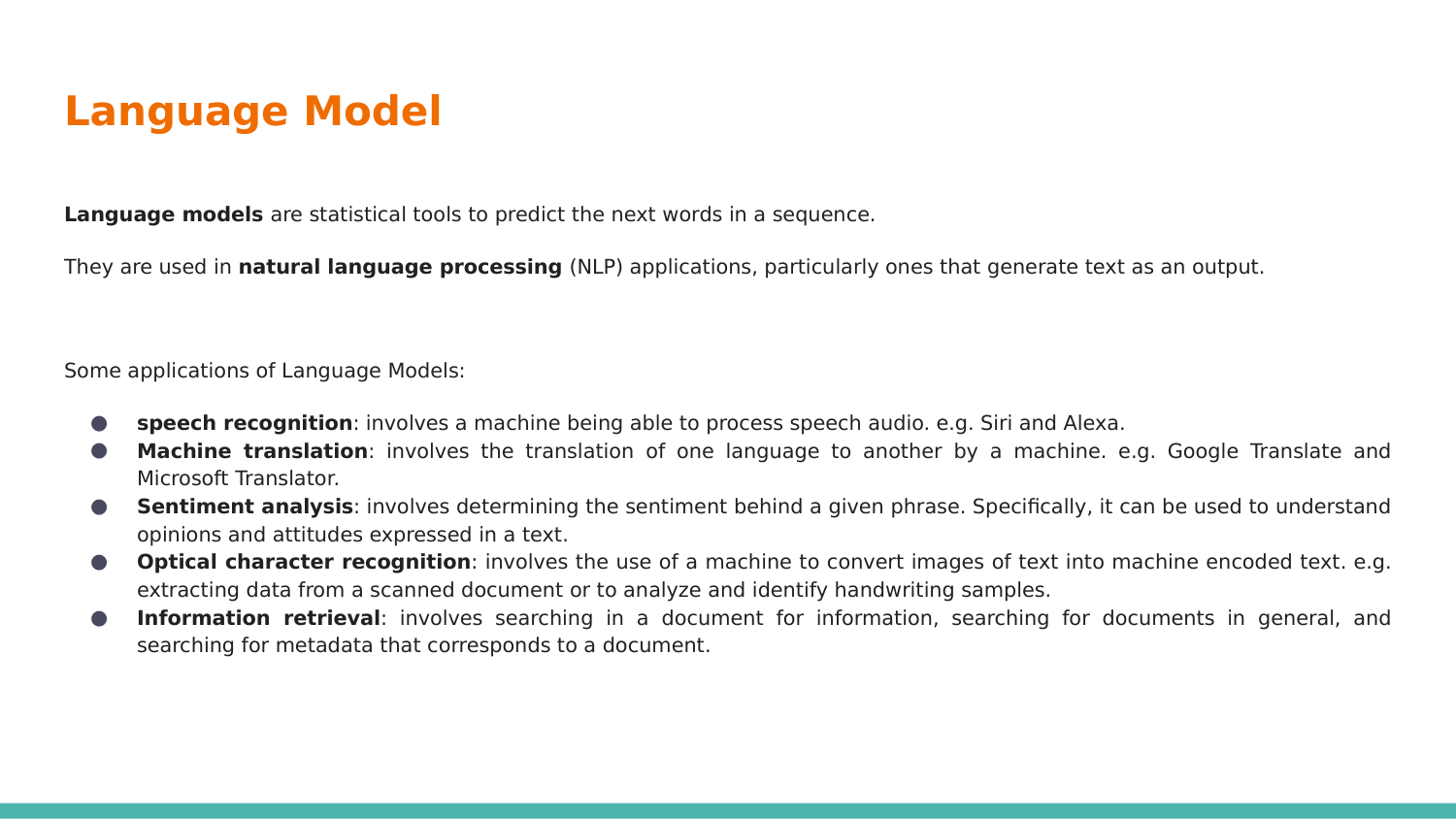

# Language Model
Language models are statistical tools to predict the next words in a sequence.
They are used in natural language processing (NLP) applications, particularly ones that generate text as an output.

Some applications of Language Models:
speech recognition: involves a machine being able to process speech audio. e.g. Siri and Alexa.
Machine translation: involves the translation of one language to another by a machine. e.g. Google Translate and Microsoft Translator.
Sentiment analysis: involves determining the sentiment behind a given phrase. Specifically, it can be used to understand opinions and attitudes expressed in a text.
Optical character recognition: involves the use of a machine to convert images of text into machine encoded text. e.g. extracting data from a scanned document or to analyze and identify handwriting samples.
Information retrieval: involves searching in a document for information, searching for documents in general, and searching for metadata that corresponds to a document.